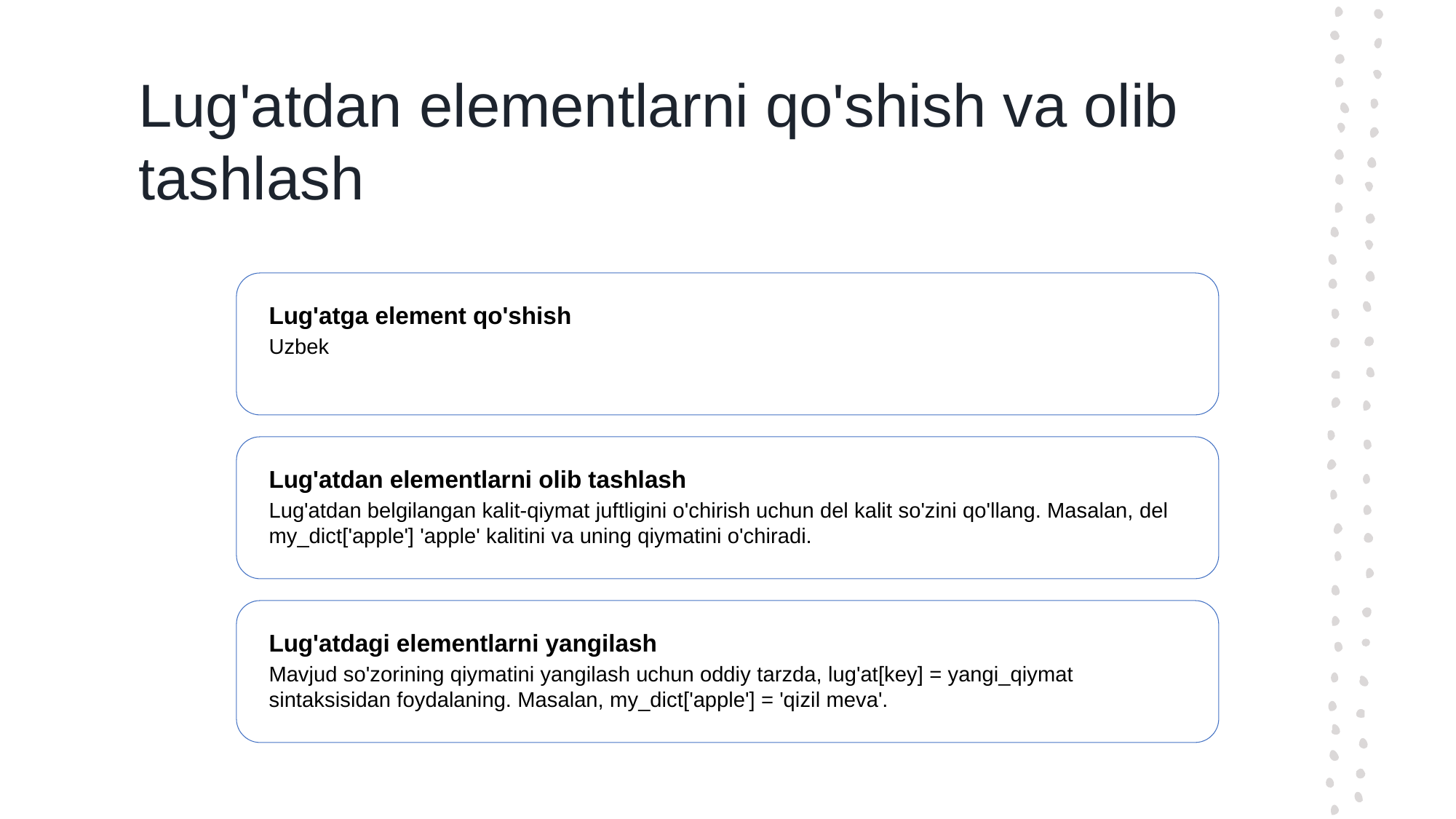

# Lug'atdan elementlarni qo'shish va olib tashlash

Lug'atga element qo'shish
Uzbek

Lug'atdan elementlarni olib tashlash
Lug'atdan belgilangan kalit-qiymat juftligini o'chirish uchun del kalit so'zini qo'llang. Masalan, del my_dict['apple'] 'apple' kalitini va uning qiymatini o'chiradi.

Lug'atdagi elementlarni yangilash
Mavjud so'zorining qiymatini yangilash uchun oddiy tarzda, lug'at[key] = yangi_qiymat sintaksisidan foydalaning. Masalan, my_dict['apple'] = 'qizil meva'.